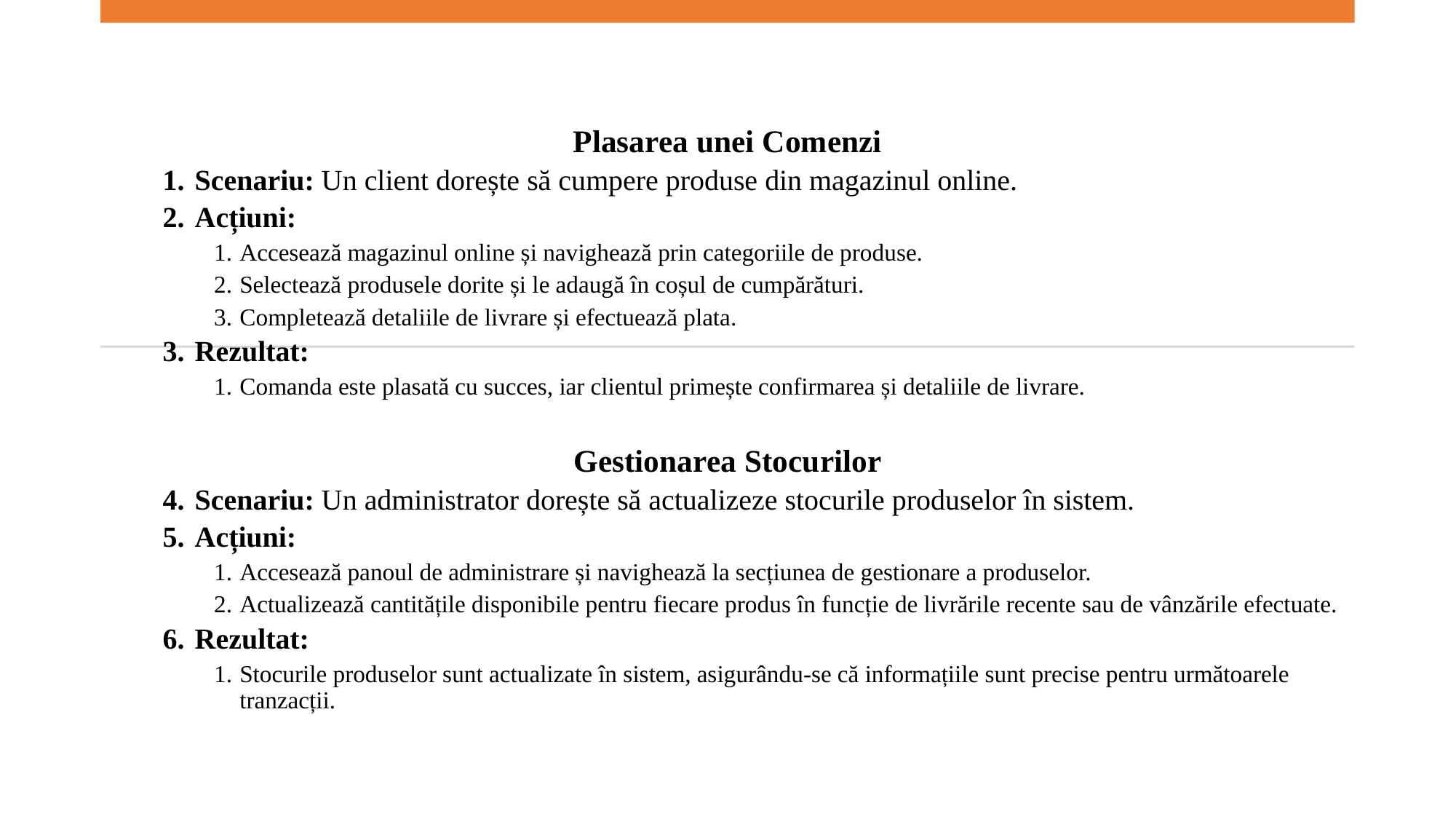

Plasarea unei Comenzi
Scenariu: Un client dorește să cumpere produse din magazinul online.
Acțiuni:
Accesează magazinul online și navighează prin categoriile de produse.
Selectează produsele dorite și le adaugă în coșul de cumpărături.
Completează detaliile de livrare și efectuează plata.
Rezultat:
Comanda este plasată cu succes, iar clientul primește confirmarea și detaliile de livrare.

Gestionarea Stocurilor
Scenariu: Un administrator dorește să actualizeze stocurile produselor în sistem.
Acțiuni:
Accesează panoul de administrare și navighează la secțiunea de gestionare a produselor.
Actualizează cantitățile disponibile pentru fiecare produs în funcție de livrările recente sau de vânzările efectuate.
Rezultat:
Stocurile produselor sunt actualizate în sistem, asigurându-se că informațiile sunt precise pentru următoarele tranzacții.